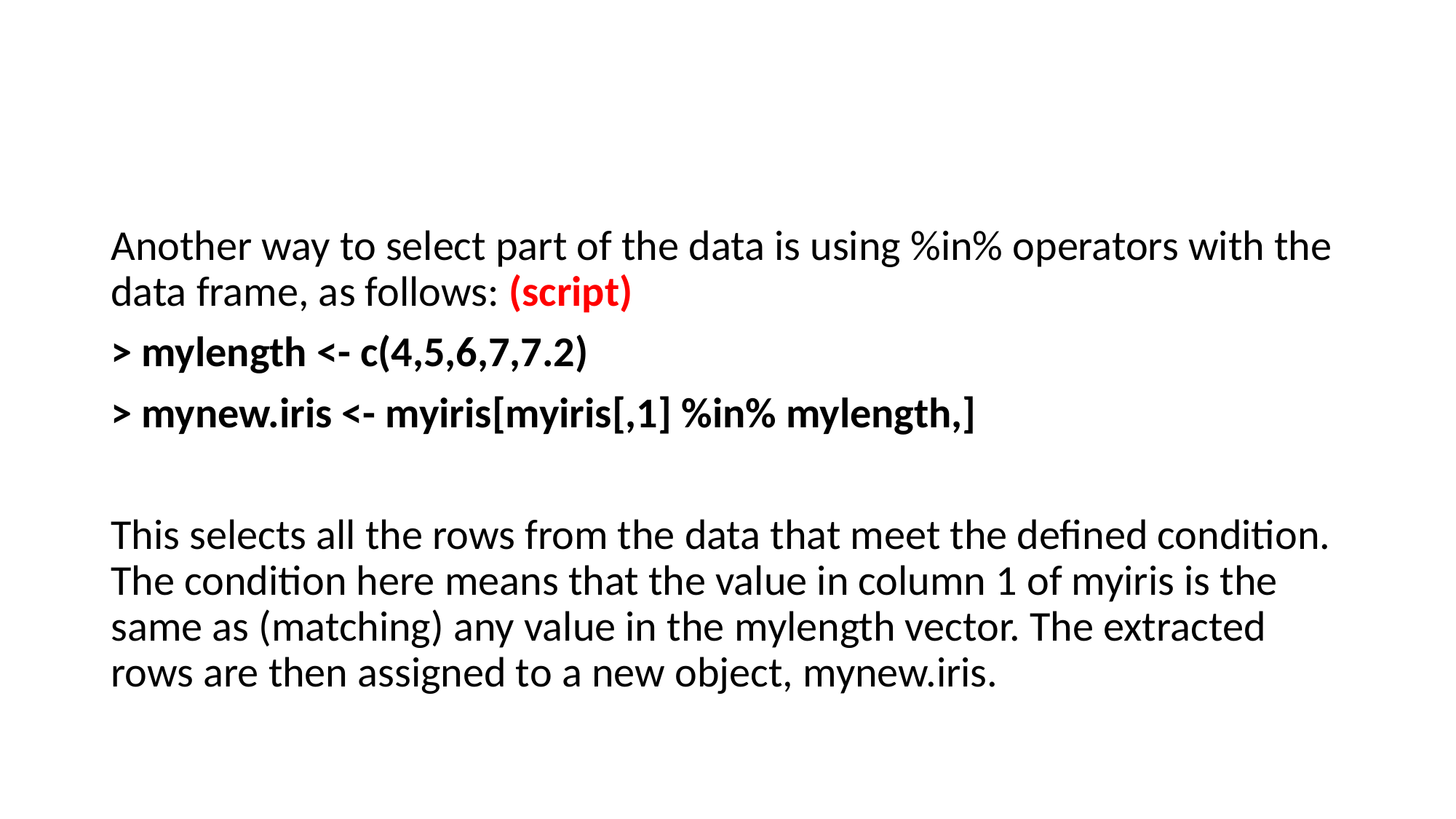

#
Another way to select part of the data is using %in% operators with the data frame, as follows: (script)
> mylength <- c(4,5,6,7,7.2)
> mynew.iris <- myiris[myiris[,1] %in% mylength,]

This selects all the rows from the data that meet the defined condition. The condition here means that the value in column 1 of myiris is the same as (matching) any value in the mylength vector. The extracted rows are then assigned to a new object, mynew.iris.